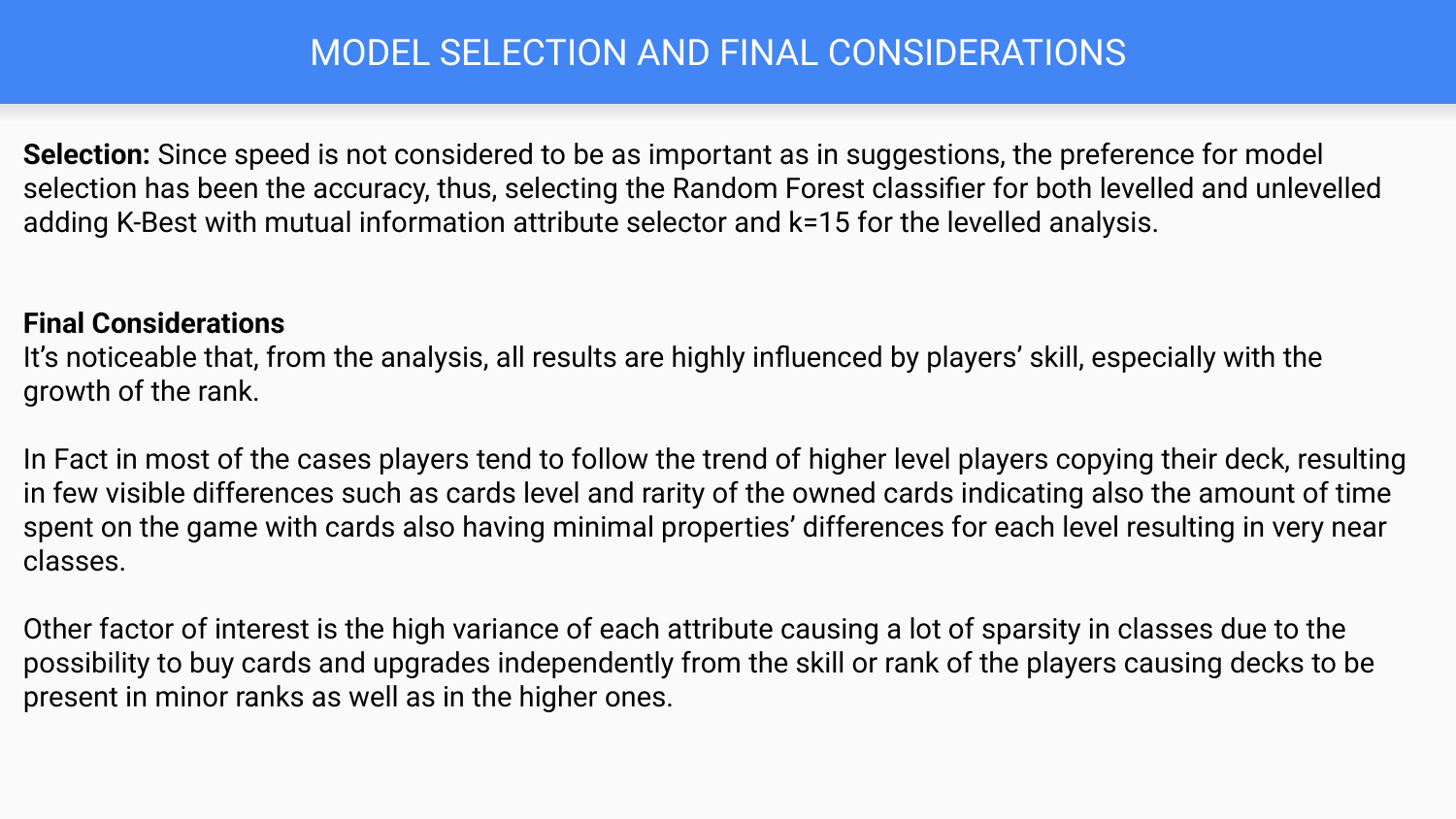

# MODEL SELECTION AND FINAL CONSIDERATIONS
Selection: Since speed is not considered to be as important as in suggestions, the preference for model selection has been the accuracy, thus, selecting the Random Forest classifier for both levelled and unlevelled adding K-Best with mutual information attribute selector and k=15 for the levelled analysis.

Final Considerations
It’s noticeable that, from the analysis, all results are highly influenced by players’ skill, especially with the growth of the rank.
In Fact in most of the cases players tend to follow the trend of higher level players copying their deck, resulting in few visible differences such as cards level and rarity of the owned cards indicating also the amount of time spent on the game with cards also having minimal properties’ differences for each level resulting in very near classes.
Other factor of interest is the high variance of each attribute causing a lot of sparsity in classes due to the possibility to buy cards and upgrades independently from the skill or rank of the players causing decks to be present in minor ranks as well as in the higher ones.